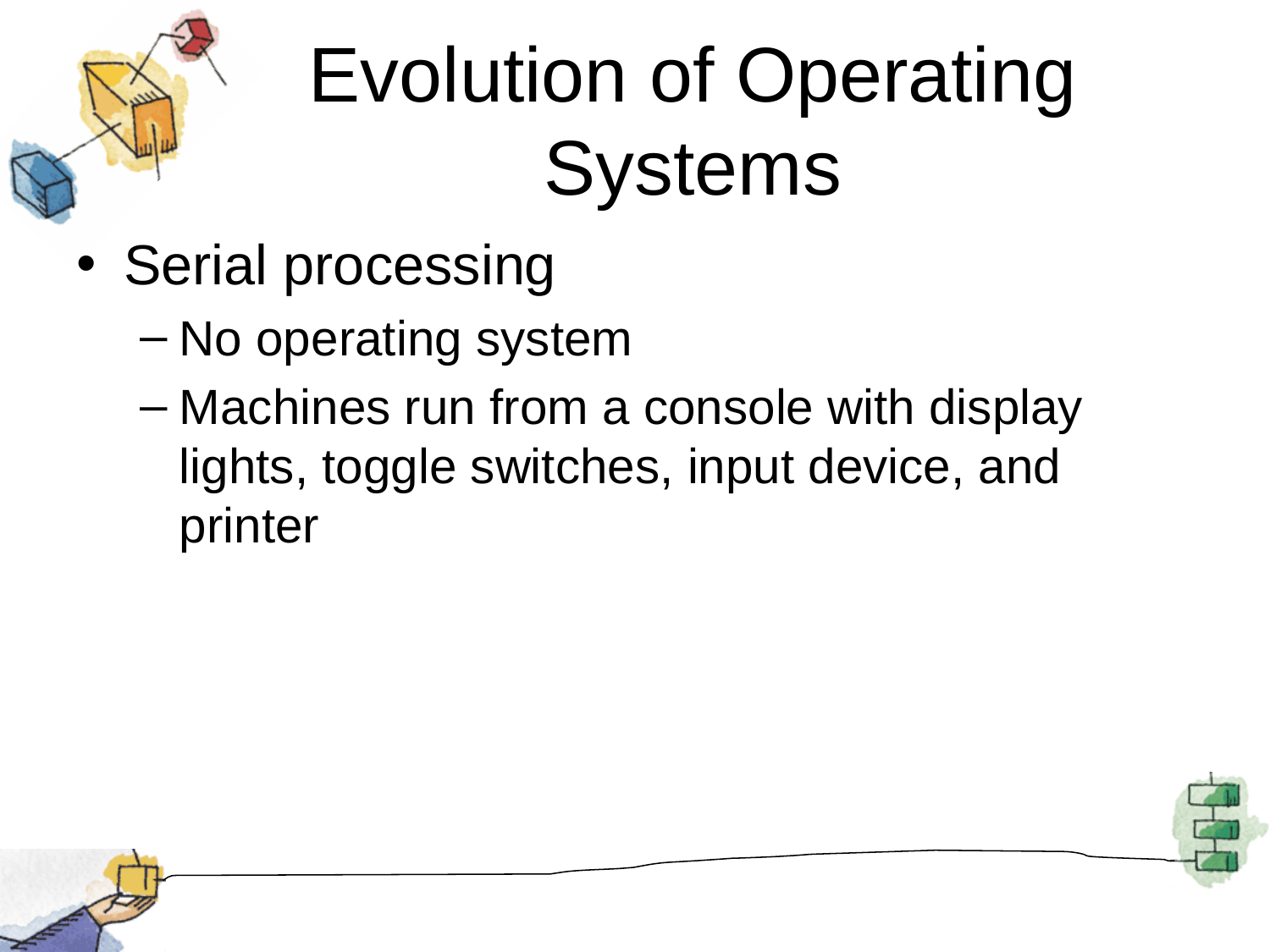

# Evolution of Operating Systems
Serial processing
No operating system
Machines run from a console with display lights, toggle switches, input device, and printer